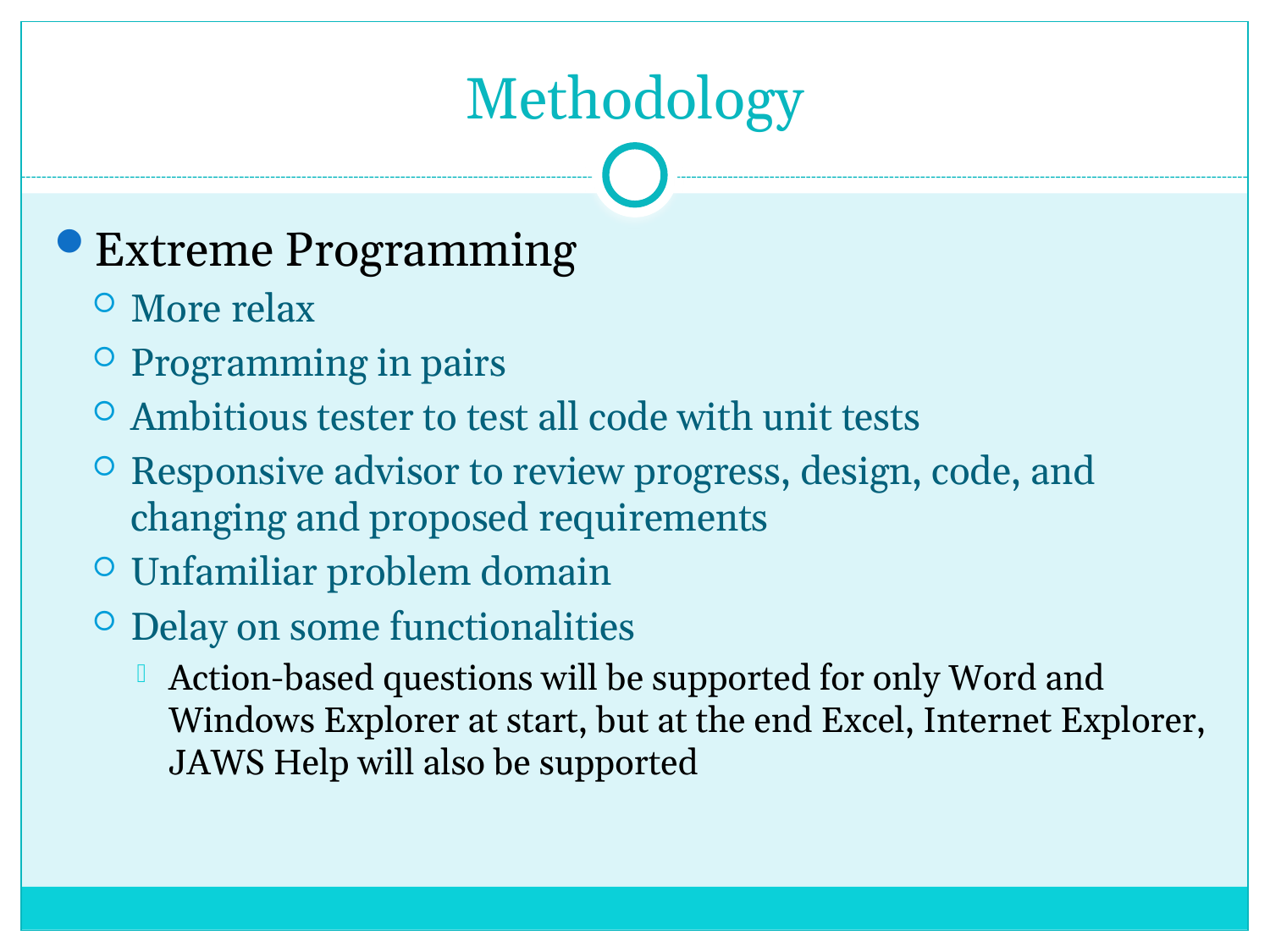

# Methodology
Extreme Programming
More relax
Programming in pairs
Ambitious tester to test all code with unit tests
Responsive advisor to review progress, design, code, and changing and proposed requirements
Unfamiliar problem domain
Delay on some functionalities
Action-based questions will be supported for only Word and Windows Explorer at start, but at the end Excel, Internet Explorer, JAWS Help will also be supported